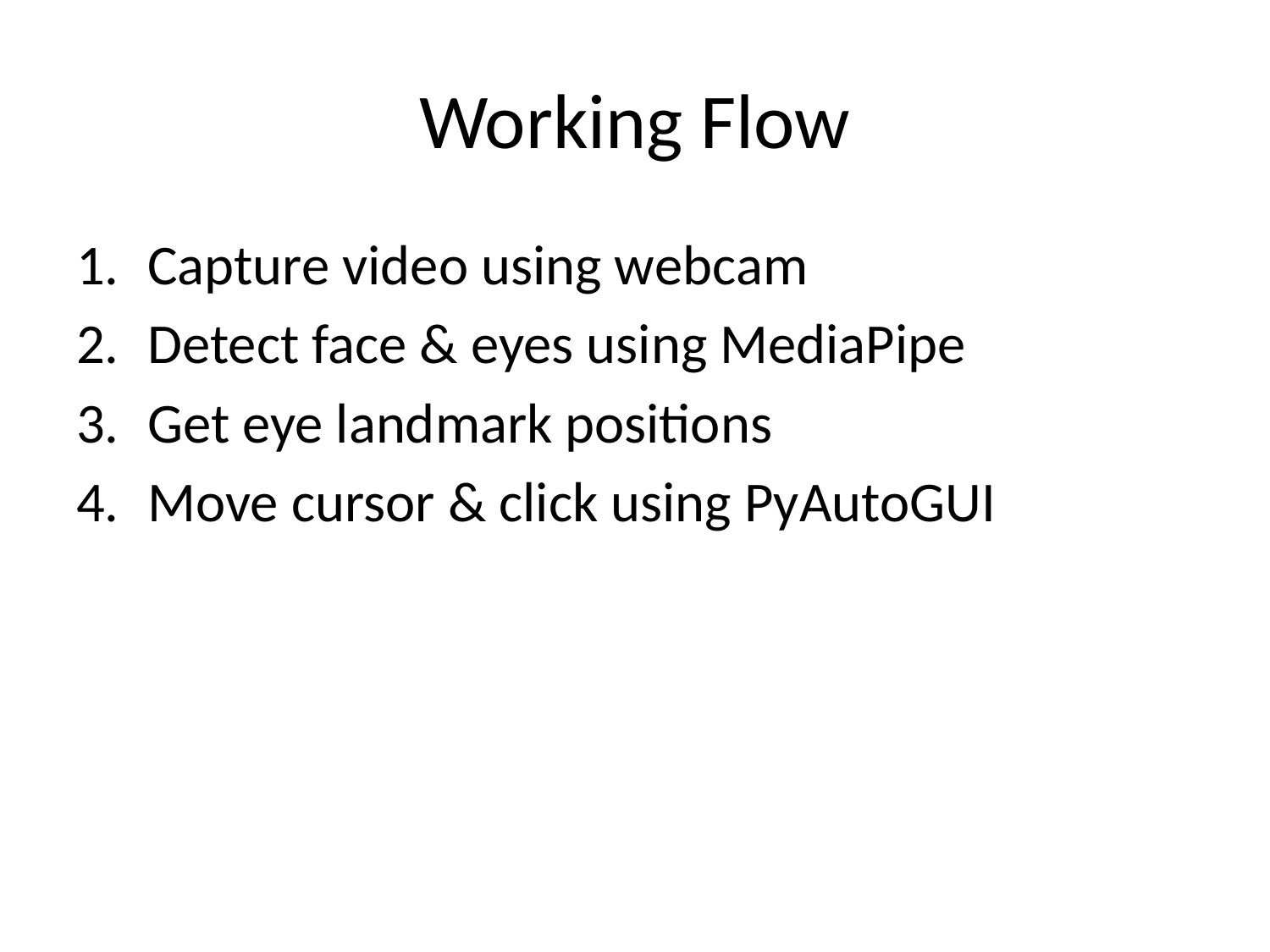

# Working Flow
Capture video using webcam
Detect face & eyes using MediaPipe
Get eye landmark positions
Move cursor & click using PyAutoGUI